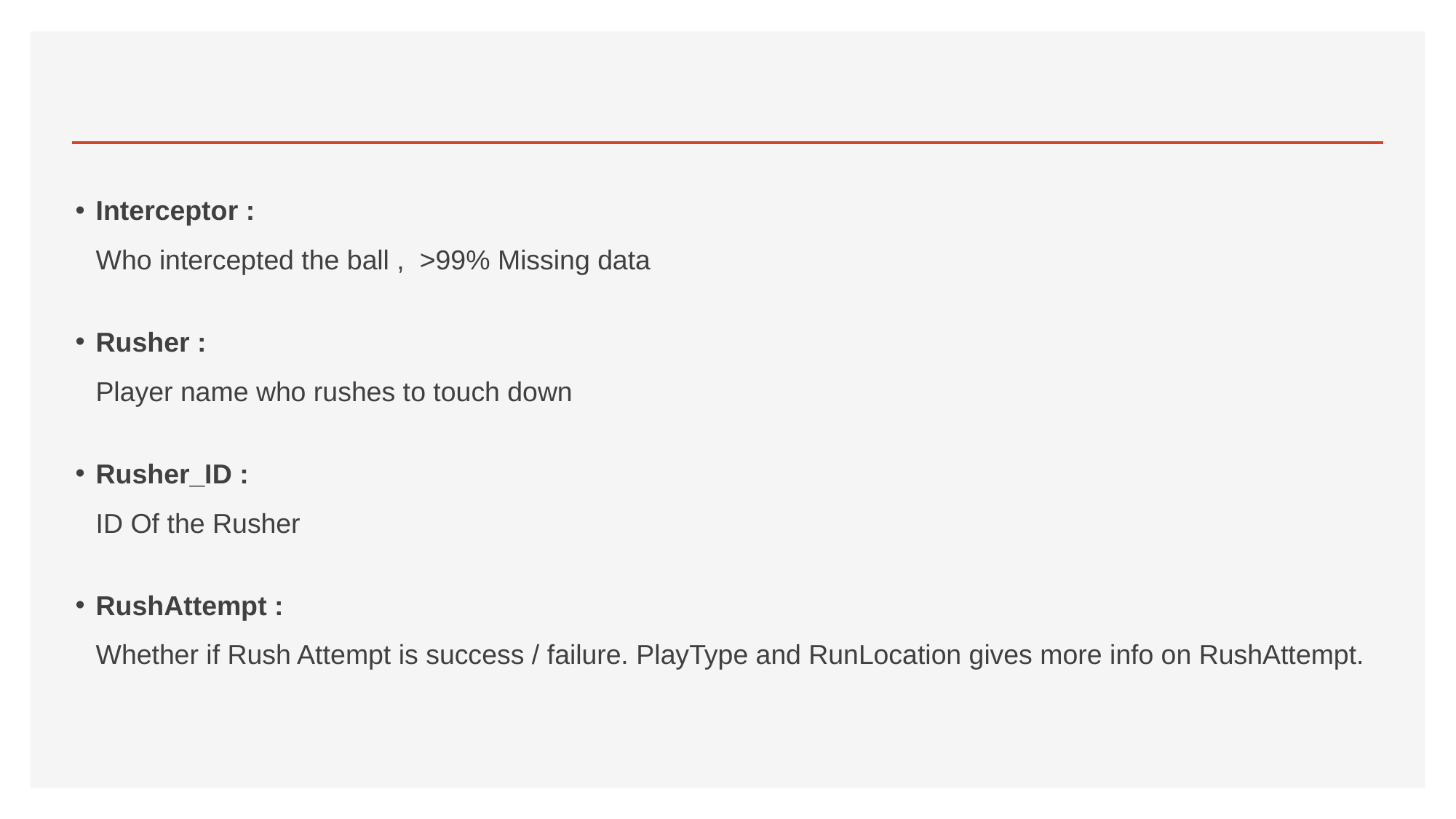

#
Interceptor :
Who intercepted the ball ,  >99% Missing data
Rusher :
Player name who rushes to touch down
Rusher_ID :
ID Of the Rusher
RushAttempt :
Whether if Rush Attempt is success / failure. PlayType and RunLocation gives more info on RushAttempt.